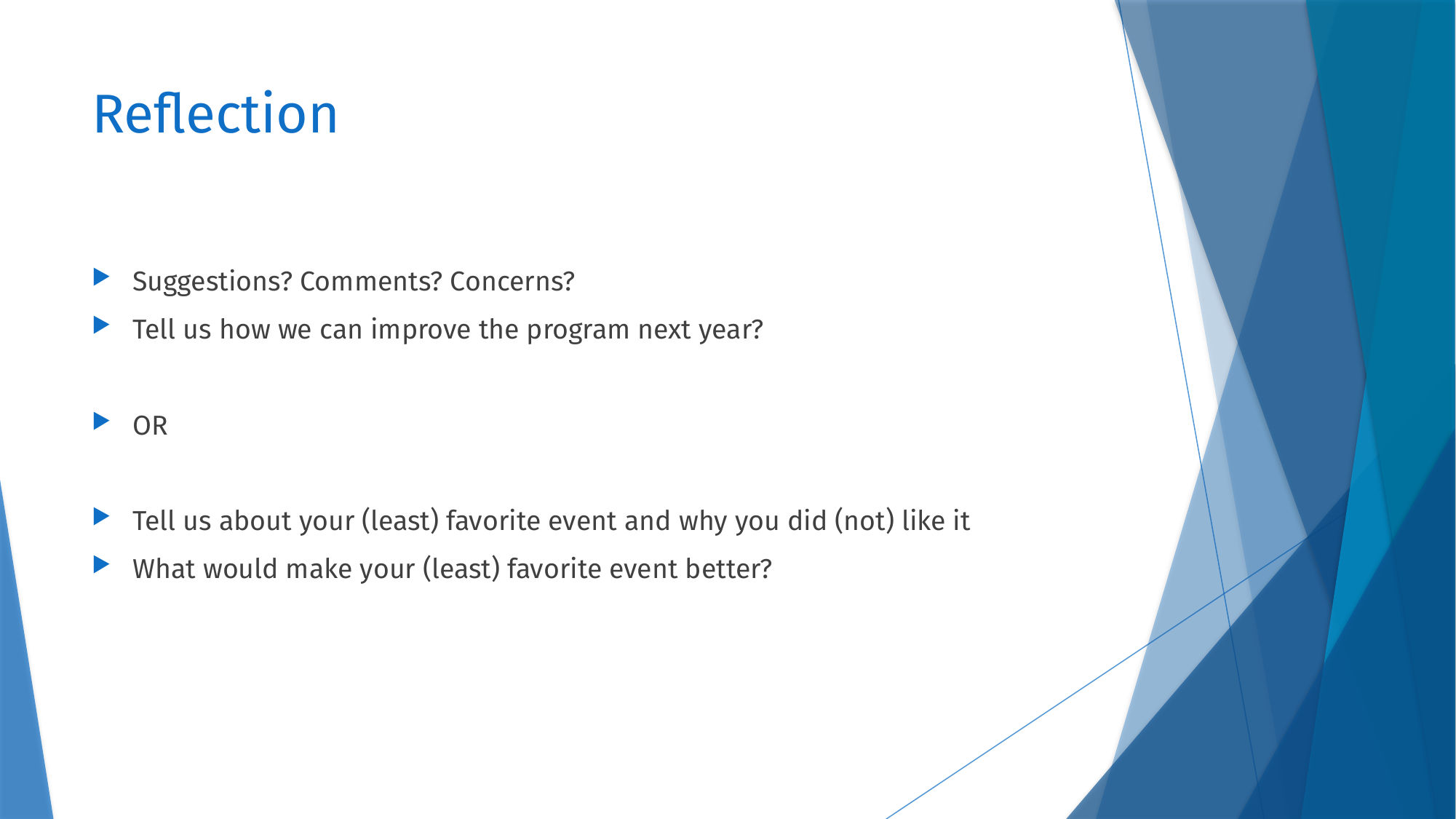

# Reflection
Suggestions? Comments? Concerns?
Tell us how we can improve the program next year?

OR

Tell us about your (least) favorite event and why you did (not) like it
What would make your (least) favorite event better?